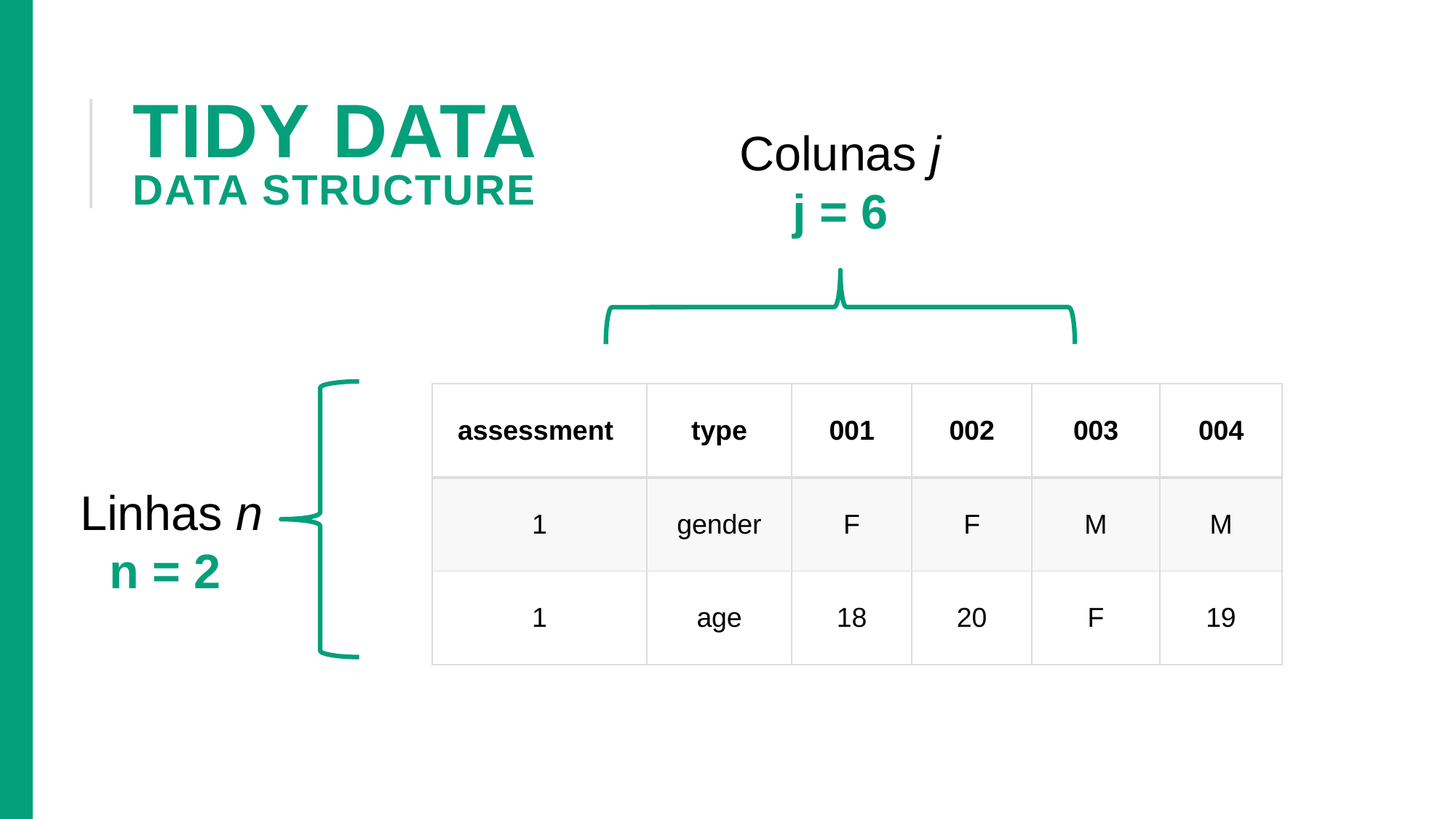

# Tidy data Data structure

Colunas j
j = 6

| assessment | type | 001 | 002 | 003 | 004 |
| --- | --- | --- | --- | --- | --- |
| 1 | gender | F | F | M | M |
| 1 | age | 18 | 20 | F | 19 |
Linhas n
n = 2